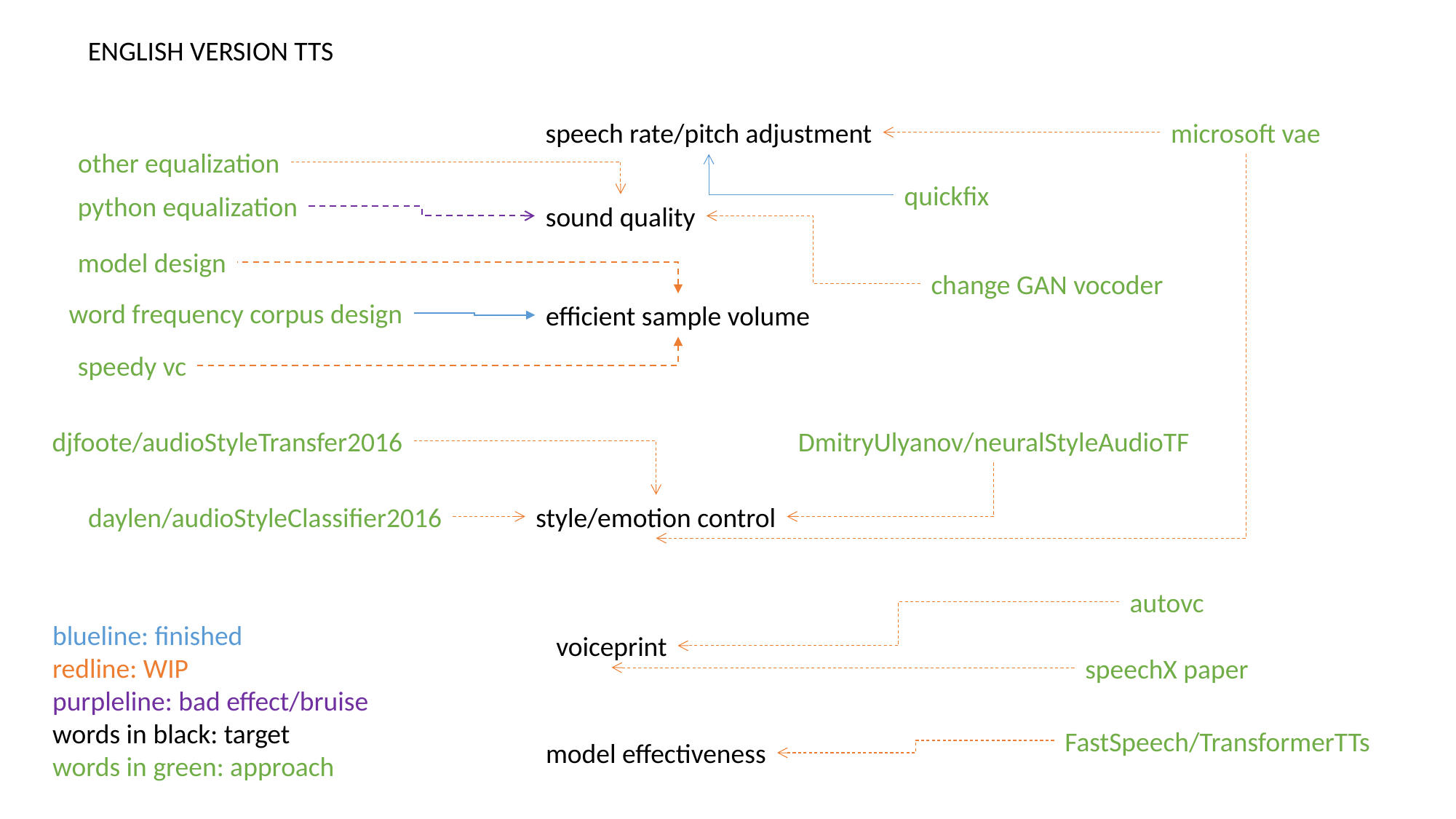

ENGLISH VERSION TTS
speech rate/pitch adjustment
microsoft vae
other equalization
quickfix
python equalization
sound quality
model design
change GAN vocoder
word frequency corpus design
efficient sample volume
speedy vc
djfoote/audioStyleTransfer2016
DmitryUlyanov/neuralStyleAudioTF
daylen/audioStyleClassifier2016
style/emotion control
autovc
blueline: finished
redline: WIP
purpleline: bad effect/bruise
words in black: target
words in green: approach
voiceprint
speechX paper
FastSpeech/TransformerTTs
model effectiveness